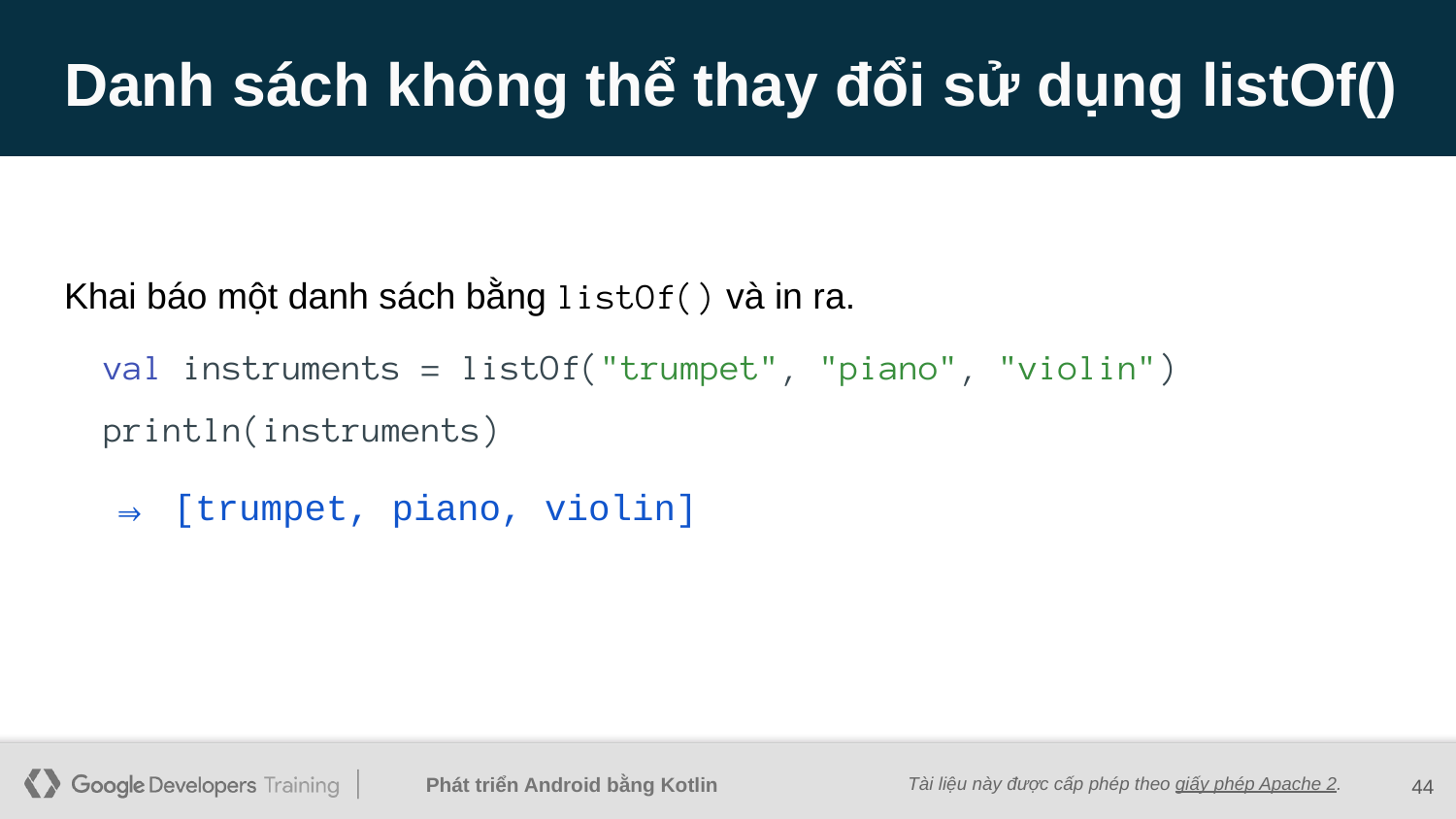

# Danh sách không thể thay đổi sử dụng listOf()
Khai báo một danh sách bằng listOf() và in ra.
  val instruments = listOf("trumpet", "piano", "violin")
  println(instruments)

  ⇒ [trumpet, piano, violin]

44